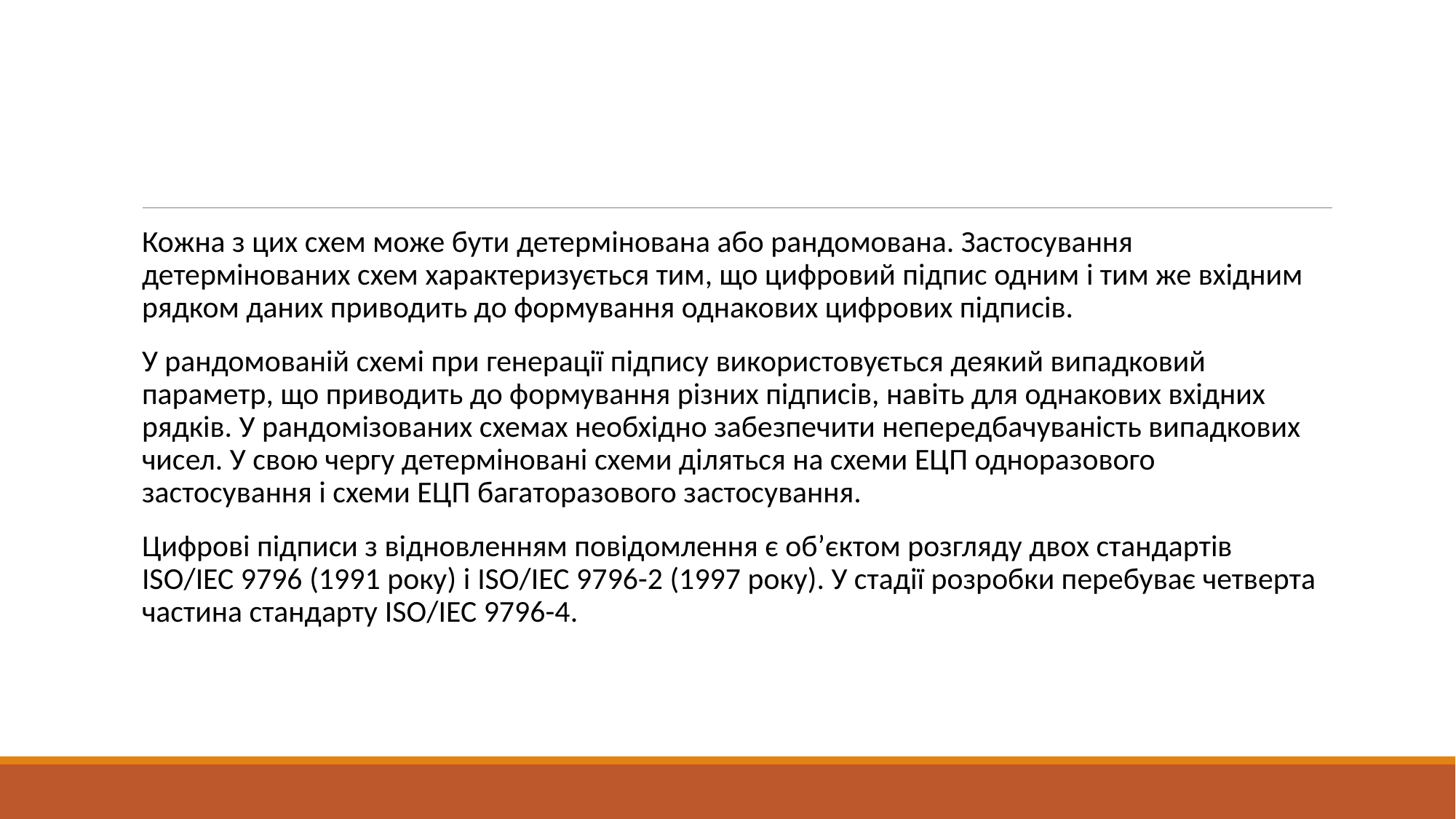

#
Кожна з цих схем може бути детермінована або рандомована. Застосування детермінованих схем характеризується тим, що цифровий підпис одним і тим же вхідним рядком даних приводить до формування однакових цифрових підписів.
У рандомованій схемі при генерації підпису використовується деякий випадковий параметр, що приводить до формування різних підписів, навіть для однакових вхідних рядків. У рандомізованих схемах необхідно забезпечити непередбачуваність випадкових чисел. У свою чергу детерміновані схеми діляться на схеми ЕЦП одноразового застосування і схеми ЕЦП багаторазового застосування.
Цифрові підписи з відновленням повідомлення є об’єктом розгляду двох стандартів ISO/IEC 9796 (1991 року) і ISO/IEC 9796-2 (1997 року). У стадії розробки перебуває четверта частина стандарту ISO/IEC 9796-4.